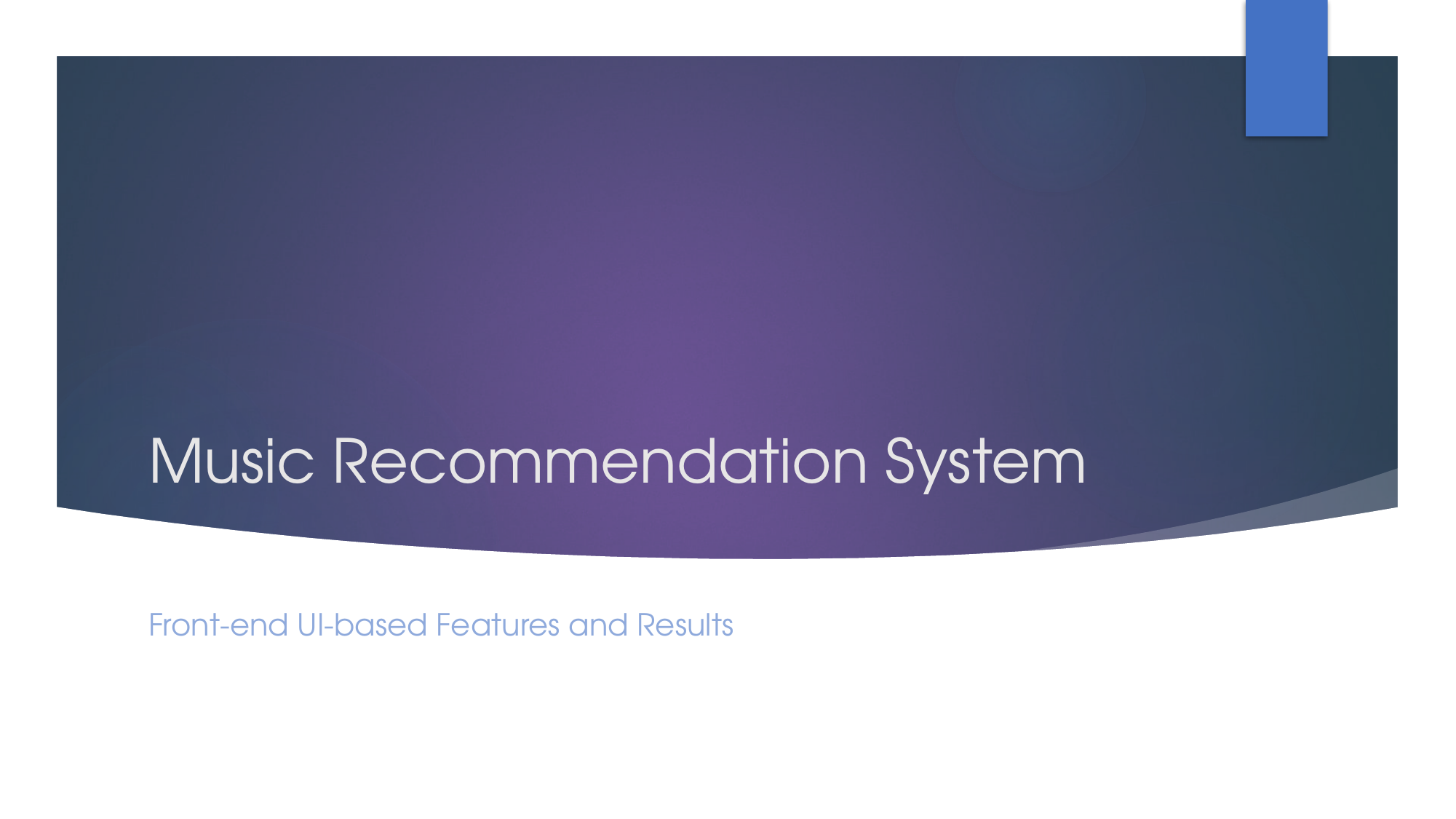

# Music Recommendation System
Front-end UI-based Features and Results